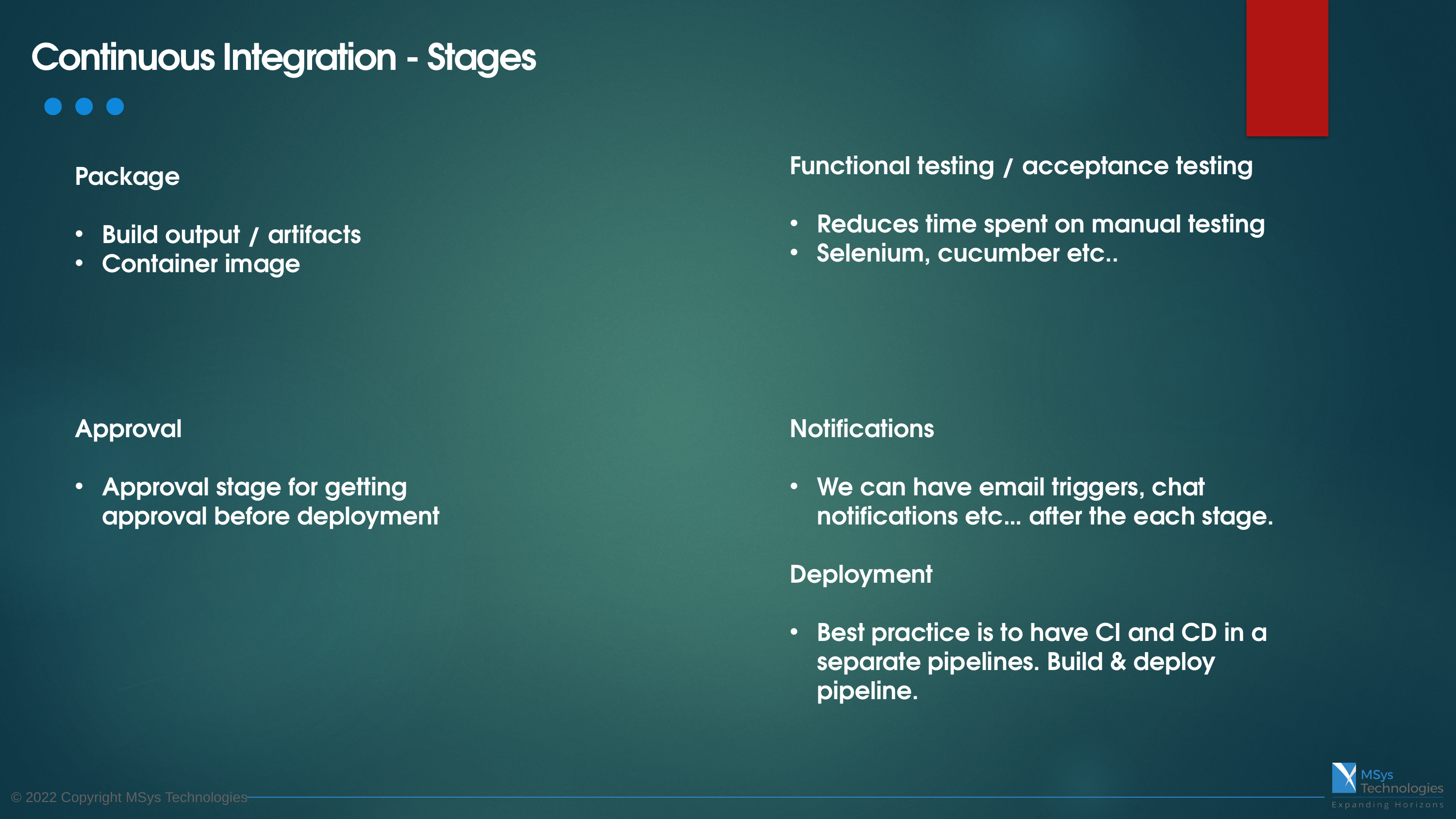

Continuous Integration - Stages
Functional testing / acceptance testing

Reduces time spent on manual testing
Selenium, cucumber etc..
Package

Build output / artifacts
Container image
Approval

Approval stage for getting approval before deployment
Notifications

We can have email triggers, chat notifications etc… after the each stage.

Deployment

Best practice is to have CI and CD in a separate pipelines. Build & deploy pipeline.